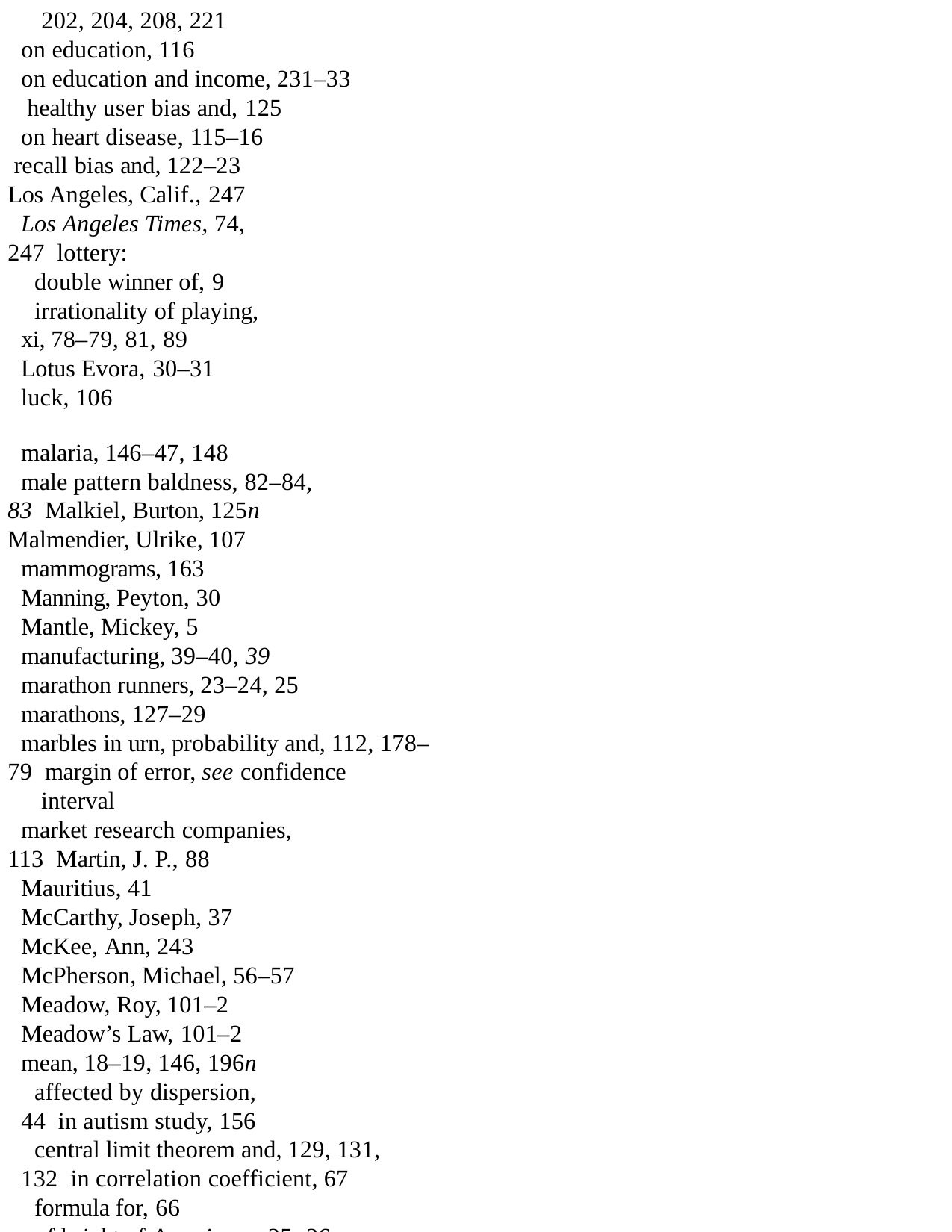

202, 204, 208, 221
on education, 116
on education and income, 231–33  healthy user bias and, 125
on heart disease, 115–16  recall bias and, 122–23  Los Angeles, Calif., 247
Los Angeles Times, 74, 247  lottery:
double winner of, 9
irrationality of playing, xi, 78–79, 81, 89
Lotus Evora, 30–31
luck, 106

malaria, 146–47, 148
male pattern baldness, 82–84, 83  Malkiel, Burton, 125n  Malmendier, Ulrike, 107
mammograms, 163
Manning, Peyton, 30
Mantle, Mickey, 5
manufacturing, 39–40, 39
marathon runners, 23–24, 25
marathons, 127–29
marbles in urn, probability and, 112, 178–79  margin of error, see confidence
interval
market research companies, 113  Martin, J. P., 88
Mauritius, 41
McCarthy, Joseph, 37
McKee, Ann, 243
McPherson, Michael, 56–57
Meadow, Roy, 101–2
Meadow’s Law, 101–2
mean, 18–19, 146, 196n
affected by dispersion, 44  in autism study, 156
central limit theorem and, 129, 131, 132  in correlation coefficient, 67
formula for, 66
of height of Americans, 25, 26